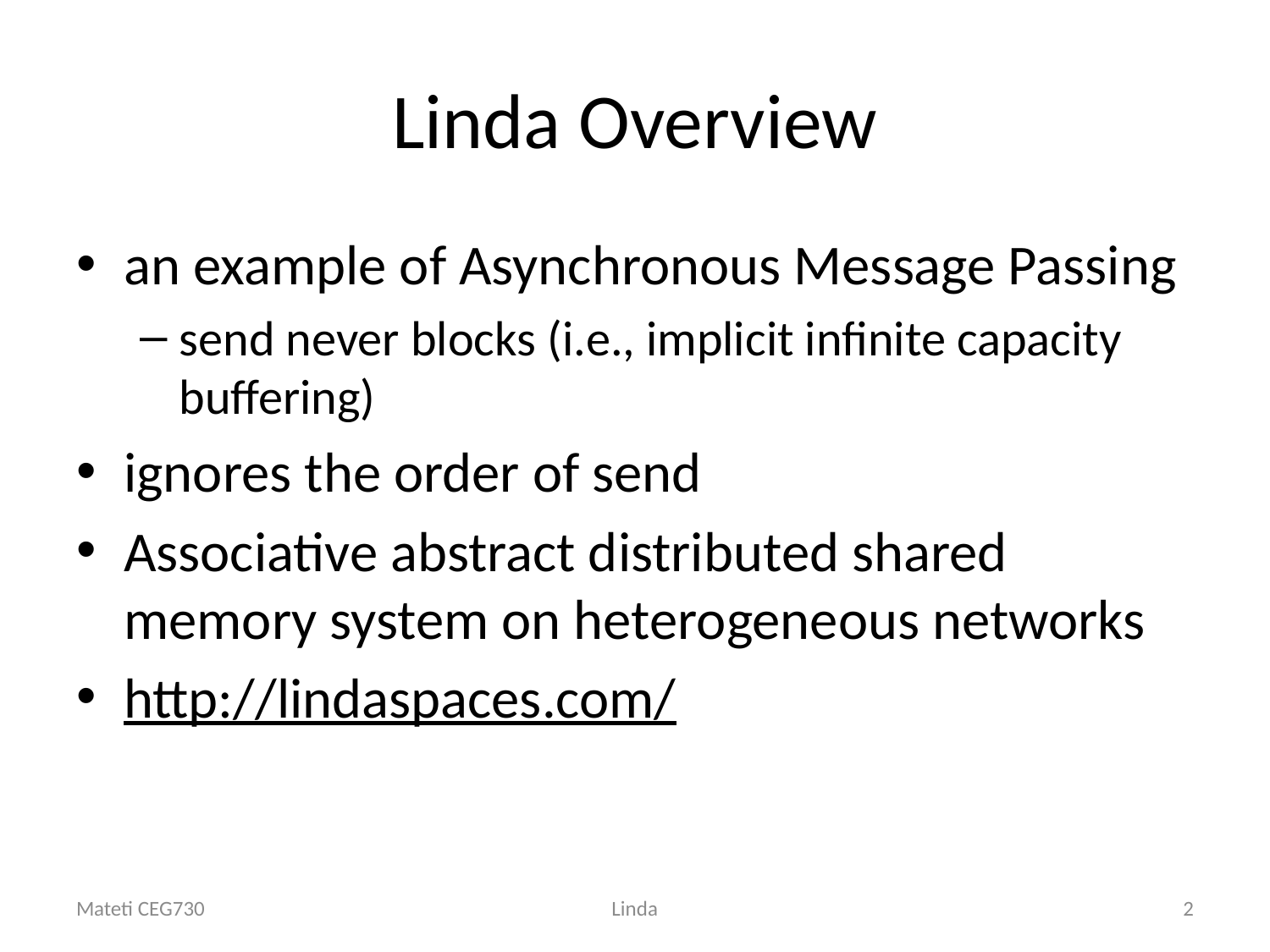

# Linda Overview
an example of Asynchronous Message Passing
send never blocks (i.e., implicit infinite capacity buffering)
ignores the order of send
Associative abstract distributed shared memory system on heterogeneous networks
http://lindaspaces.com/
Mateti CEG730
Linda
2